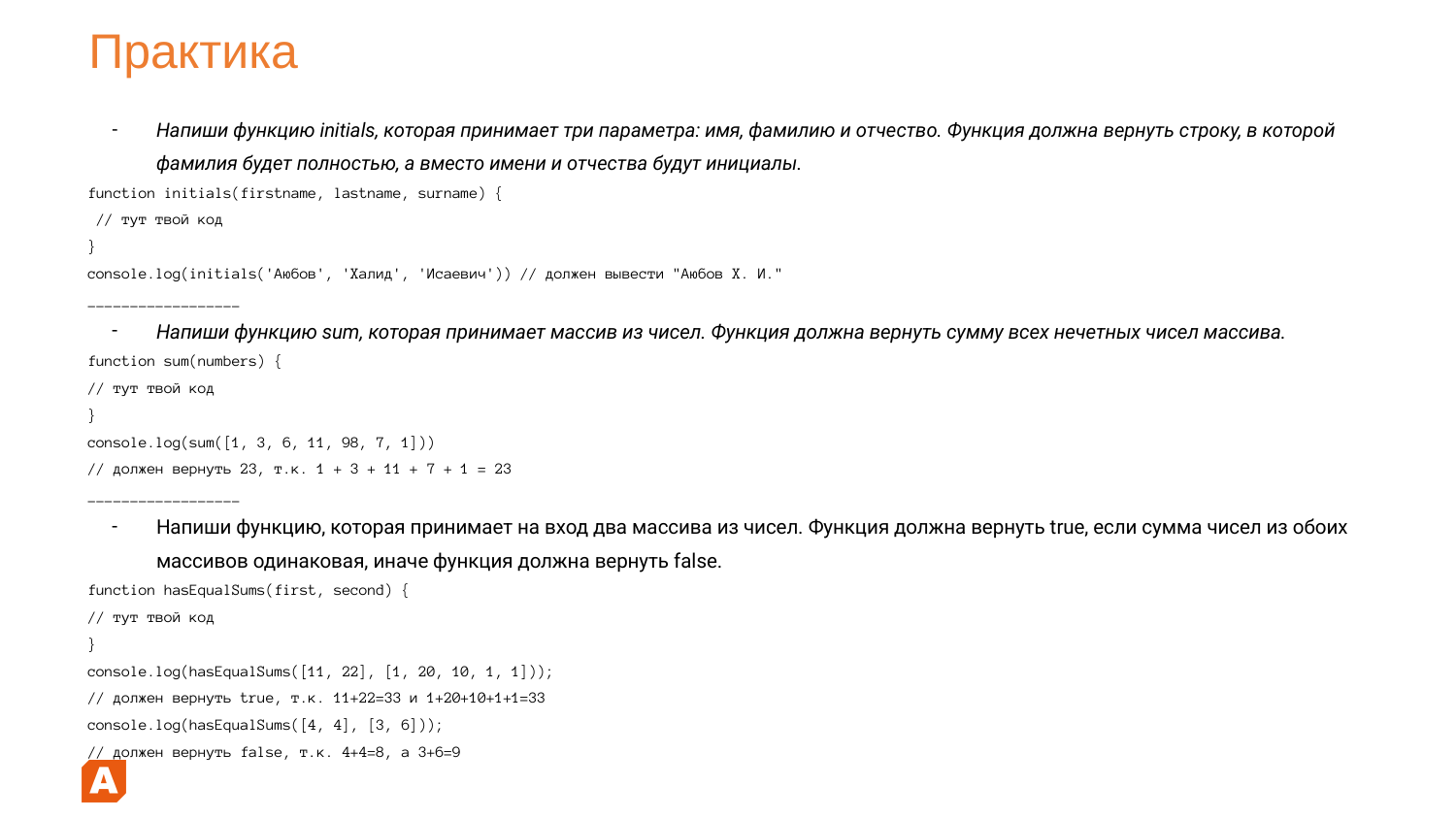

# Практика
Напиши функцию initials, которая принимает три параметра: имя, фамилию и отчество. Функция должна вернуть строку, в которой фамилия будет полностью, а вместо имени и отчества будут инициалы.
function initials(firstname, lastname, surname) {
 // тут твой код
}
console.log(initials('Аюбов', 'Халид', 'Исаевич')) // должен вывести "Аюбов Х. И."
__________________
Напиши функцию sum, которая принимает массив из чисел. Функция должна вернуть сумму всех нечетных чисел массива.
function sum(numbers) {
// тут твой код
}
console.log(sum([1, 3, 6, 11, 98, 7, 1]))
// должен вернуть 23, т.к. 1 + 3 + 11 + 7 + 1 = 23
__________________
Напиши функцию, которая принимает на вход два массива из чисел. Функция должна вернуть true, если сумма чисел из обоих массивов одинаковая, иначе функция должна вернуть false.
function hasEqualSums(first, second) {
// тут твой код
}
console.log(hasEqualSums([11, 22], [1, 20, 10, 1, 1]));
// должен вернуть true, т.к. 11+22=33 и 1+20+10+1+1=33
console.log(hasEqualSums([4, 4], [3, 6]));
// должен вернуть false, т.к. 4+4=8, а 3+6=9